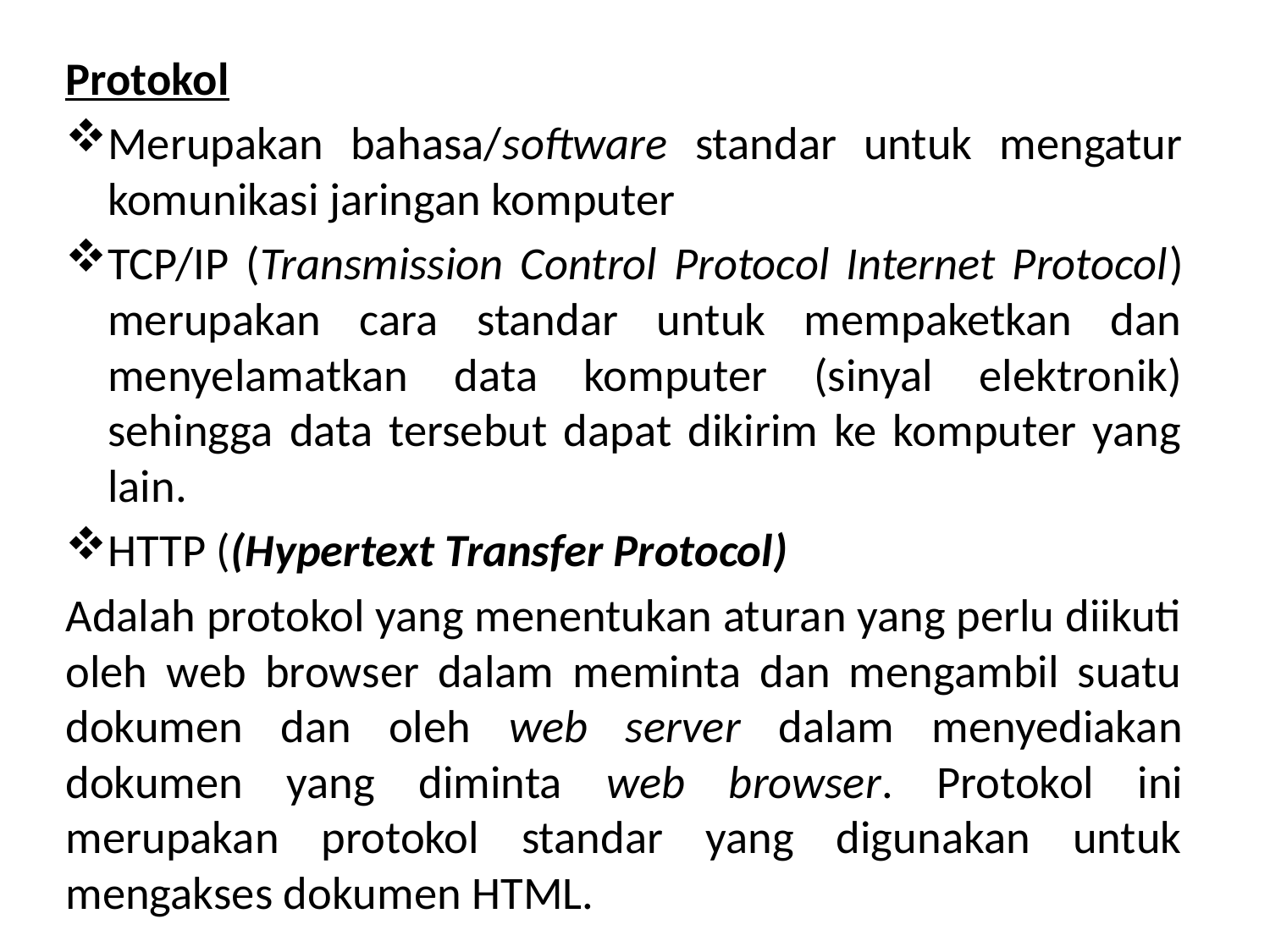

Protokol
Merupakan bahasa/software standar untuk mengatur komunikasi jaringan komputer
TCP/IP (Transmission Control Protocol Internet Protocol) merupakan cara standar untuk mempaketkan dan menyelamatkan data komputer (sinyal elektronik) sehingga data tersebut dapat dikirim ke komputer yang lain.
HTTP ((Hypertext Transfer Protocol)
Adalah protokol yang menentukan aturan yang perlu diikuti oleh web browser dalam meminta dan mengambil suatu dokumen dan oleh web server dalam menyediakan dokumen yang diminta web browser. Protokol ini merupakan protokol standar yang digunakan untuk mengakses dokumen HTML.